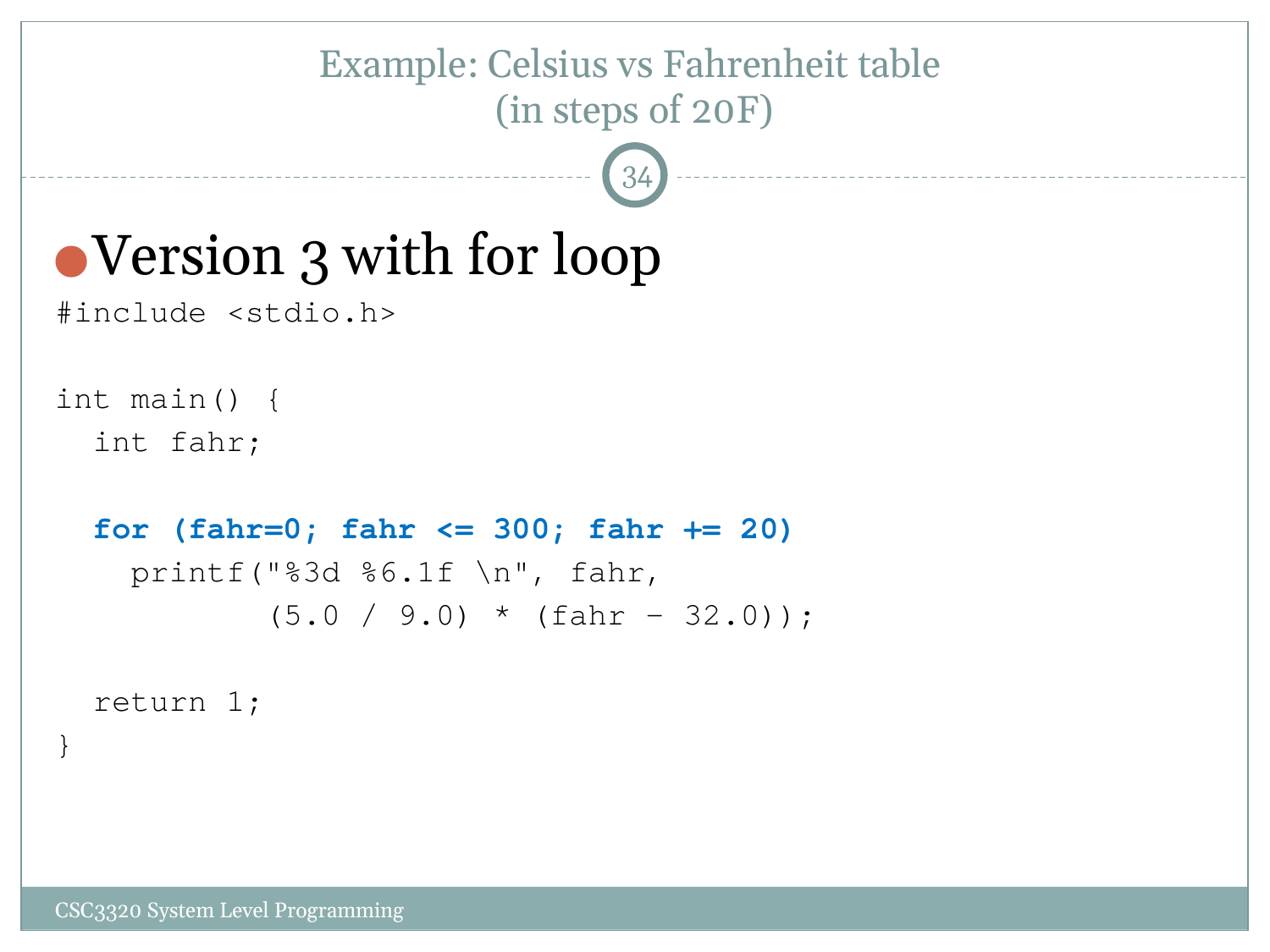

# Example: Celsius vs Fahrenheit table (in steps of 20F)‏
34
Version 3 with for loop
#include <stdio.h>

int main() {
  int fahr;

  for (fahr=0; fahr <= 300; fahr += 20)‏
    printf("%3d %6.1f \n", fahr,
           (5.0 / 9.0) * (fahr – 32.0));

  return 1;
}
CSC3320 System Level Programming